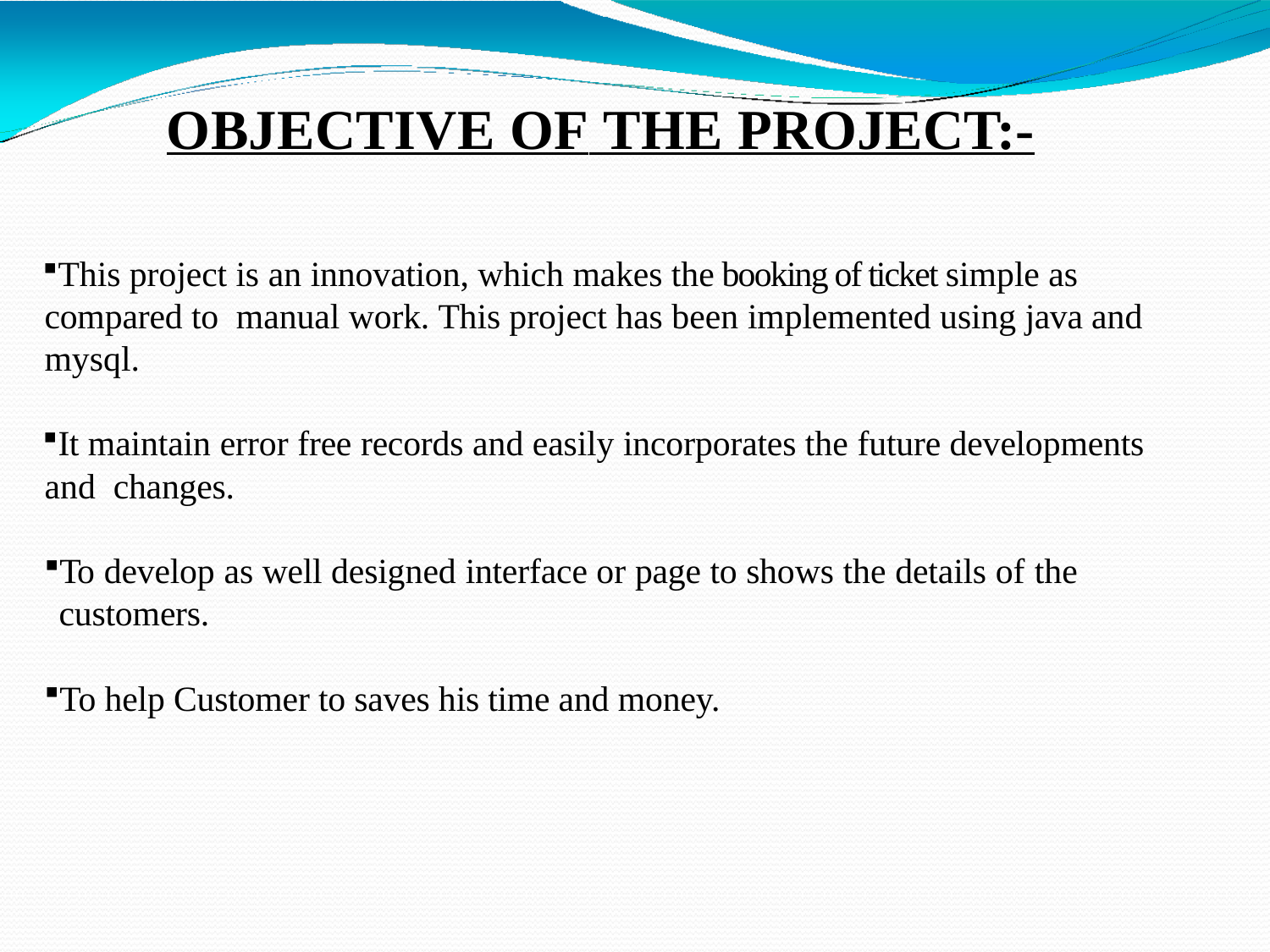

# OBJECTIVE OF THE PROJECT:-
This project is an innovation, which makes the booking of ticket simple as  compared to  manual work. This project has been implemented using java and mysql.

It maintain error free records and easily incorporates the future developments and  changes.

To develop as well designed interface or page to shows the details of the customers.

To help Customer to saves his time and money.